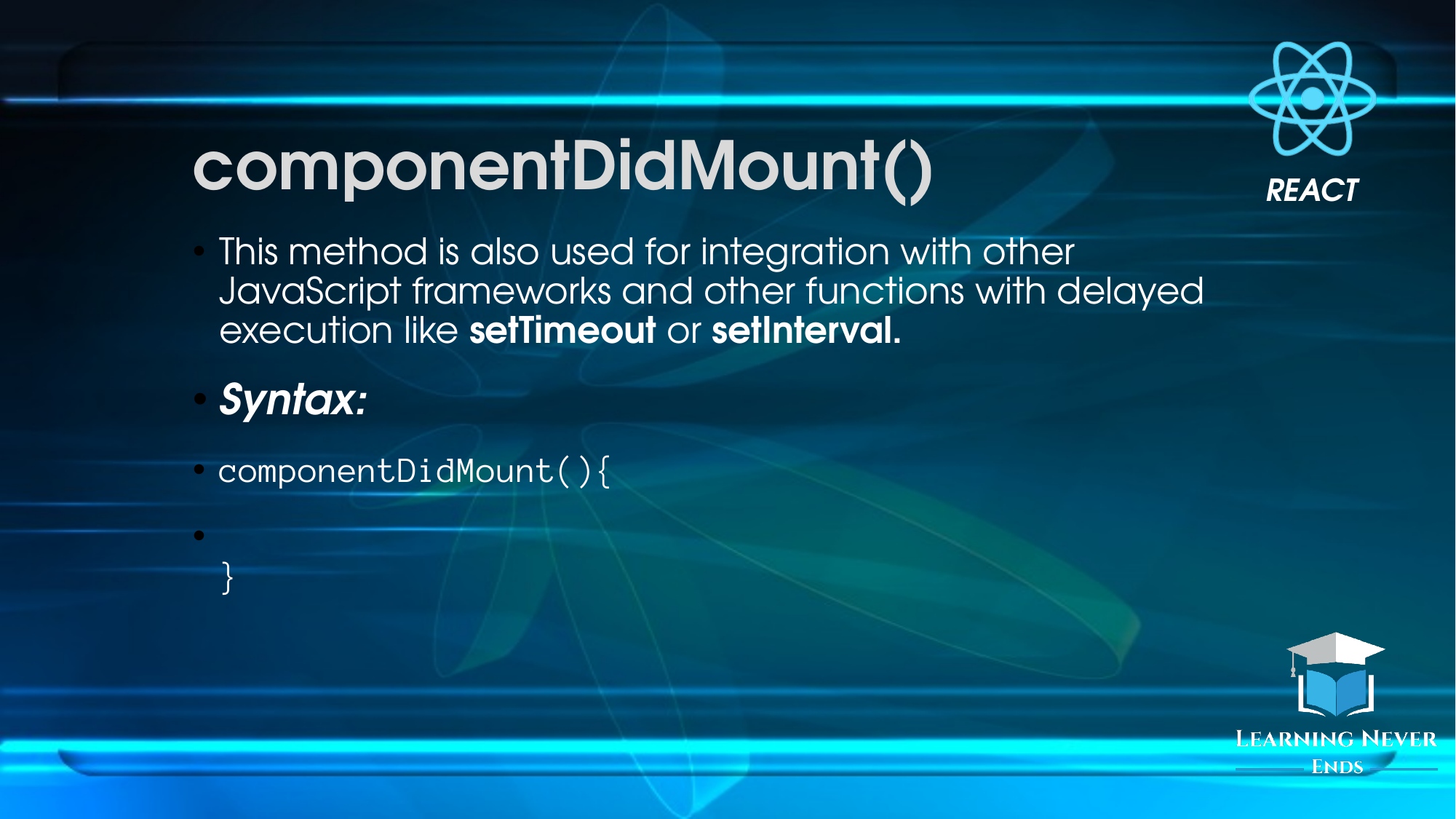

# componentDidMount()
This method is also used for integration with other JavaScript frameworks and other functions with delayed execution like setTimeout or setInterval.
Syntax:
componentDidMount(){
}